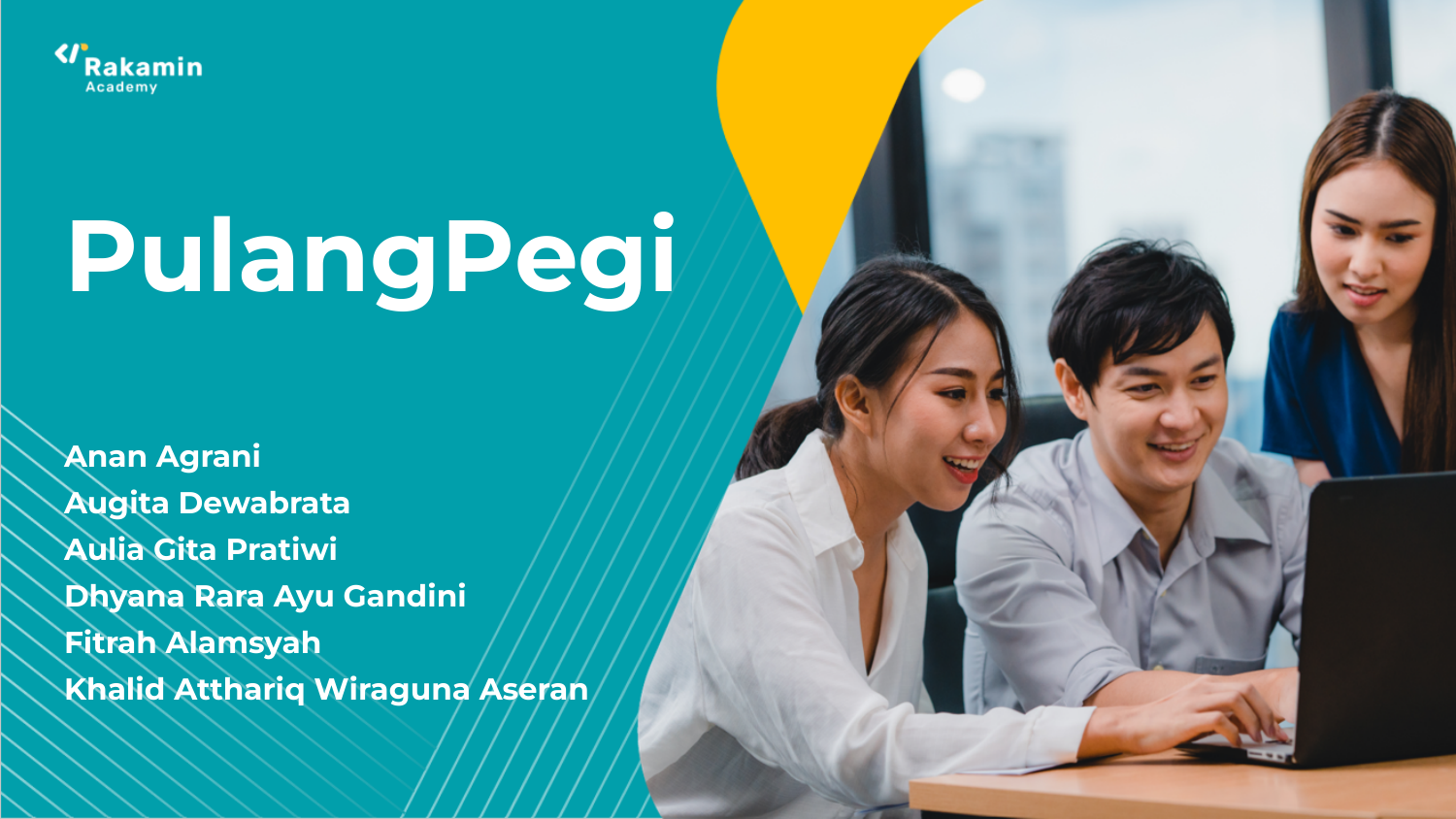

# PulangPegi

Anan Agrani
Augita Dewabrata
Aulia Gita Pratiwi
Dhyana Rara Ayu Gandini
Fitrah Alamsyah
Khalid Atthariq Wiraguna Aseran